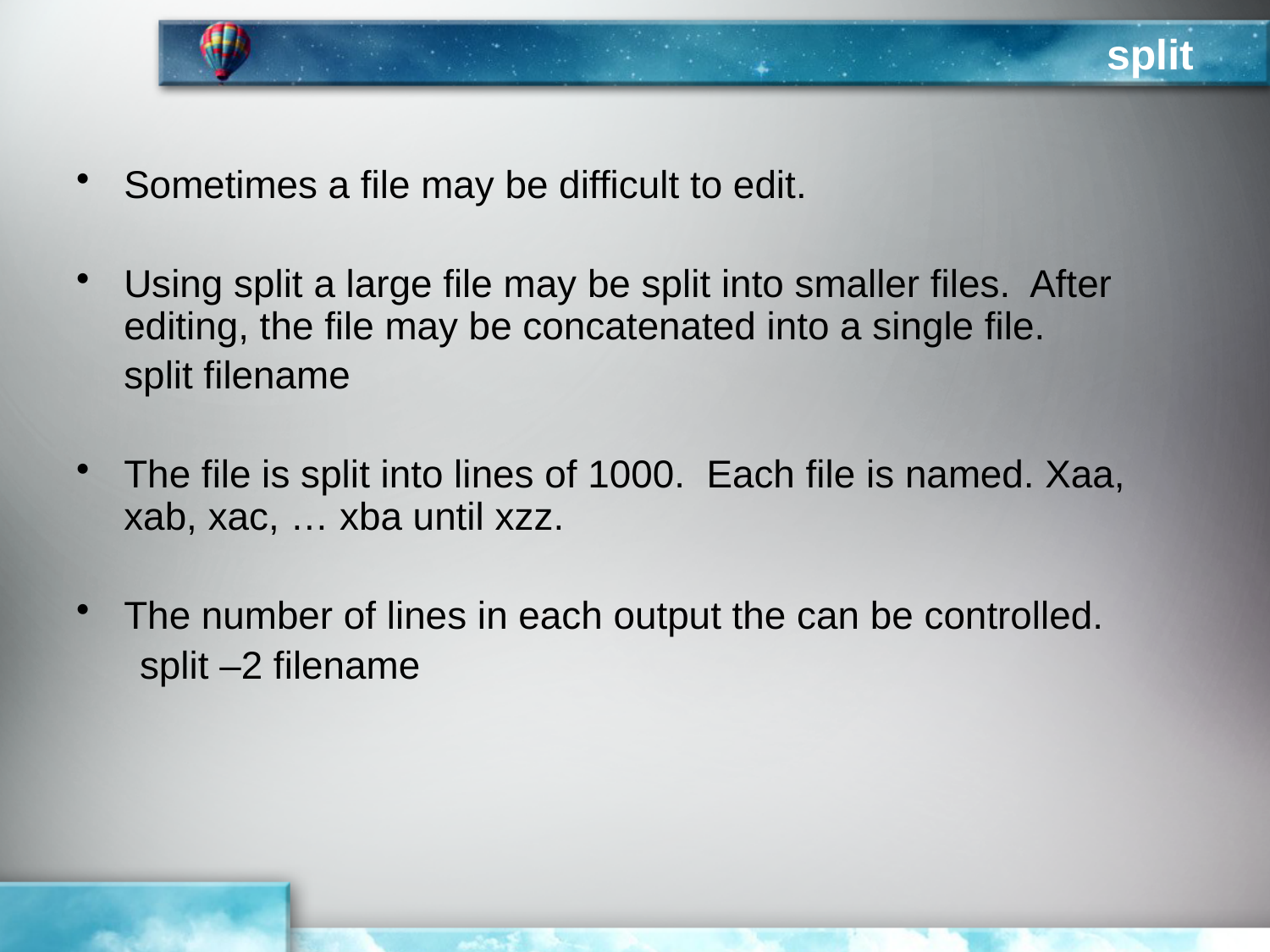

# split
Sometimes a file may be difficult to edit.

Using split a large file may be split into smaller files.  After editing, the file may be concatenated into a single file.
	split filename

The file is split into lines of 1000.  Each file is named. Xaa, xab, xac, … xba until xzz.

The number of lines in each output the can be controlled.
split –2 filename